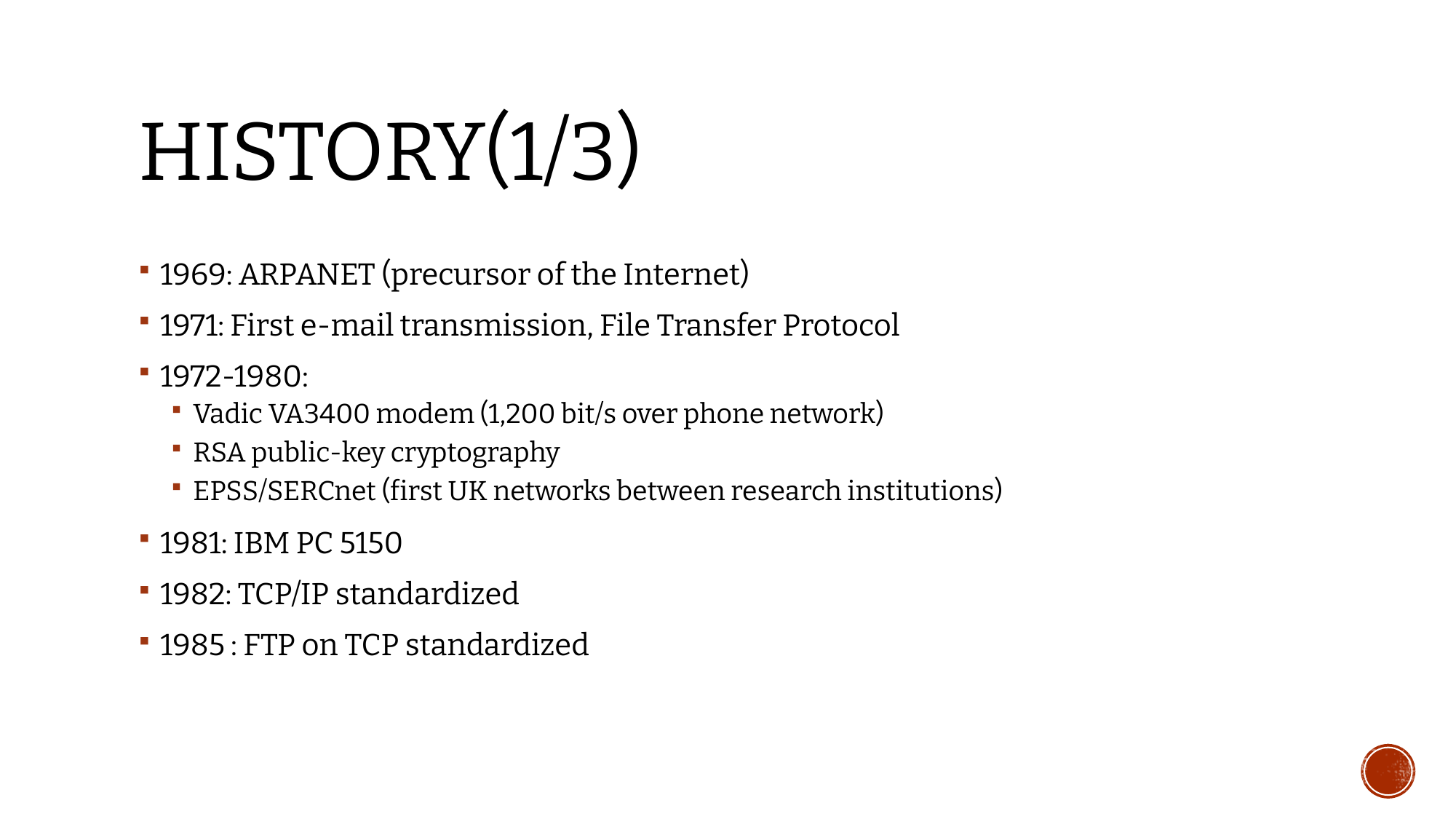

# History(1/3)
1969: ARPANET (precursor of the Internet)
1971: First e-mail transmission, File Transfer Protocol
1972-1980:
Vadic VA3400 modem (1,200 bit/s over phone network)
RSA public-key cryptography
EPSS/SERCnet (first UK networks between research institutions)
1981: IBM PC 5150
1982: TCP/IP standardized
1985 : FTP on TCP standardized